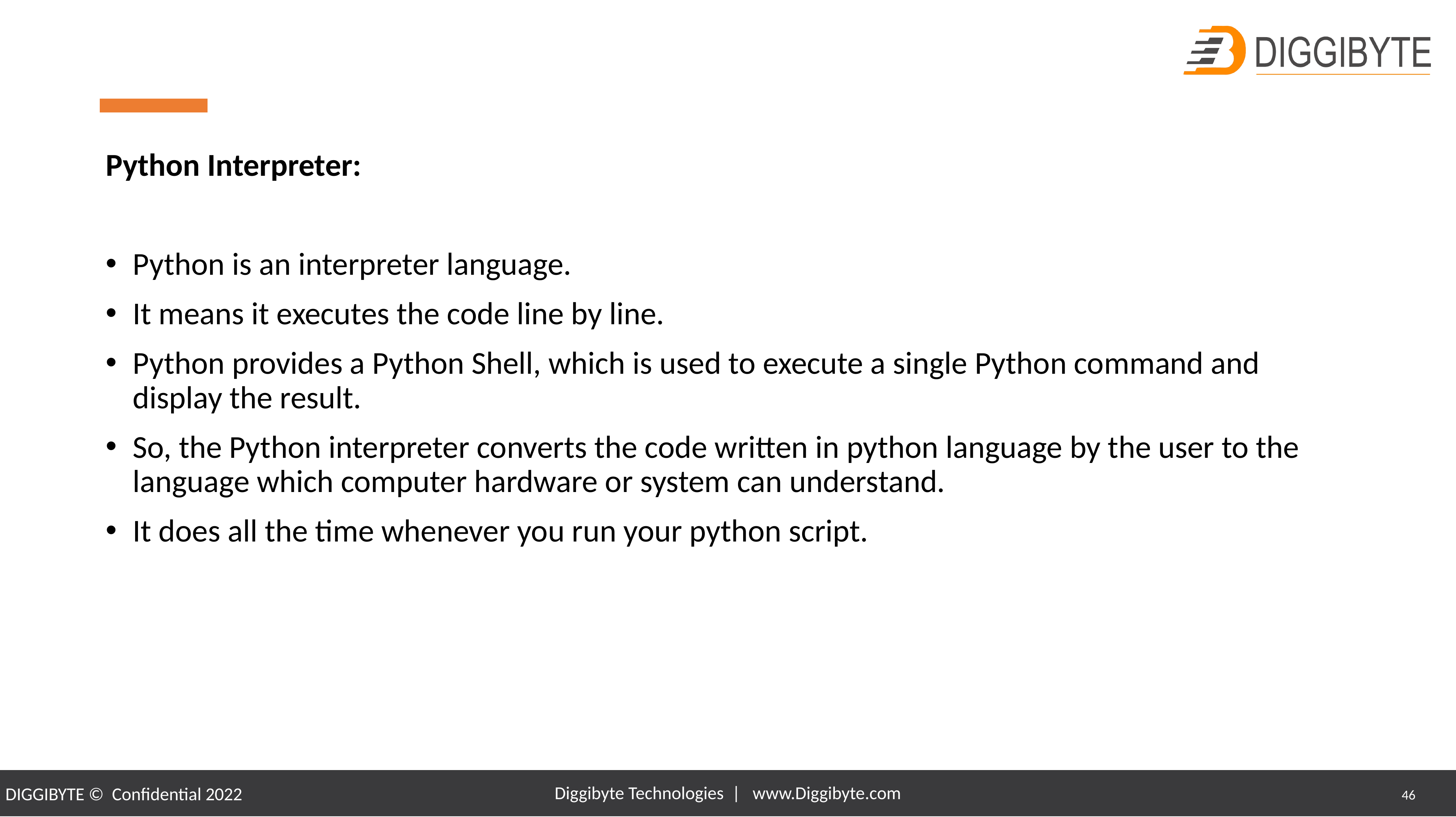

Python Interpreter:

Python is an interpreter language.
It means it executes the code line by line.
Python provides a Python Shell, which is used to execute a single Python command and display the result.
So, the Python interpreter converts the code written in python language by the user to the language which computer hardware or system can understand.
It does all the time whenever you run your python script.
Diggibyte Technologies  |   www.Diggibyte.com
46